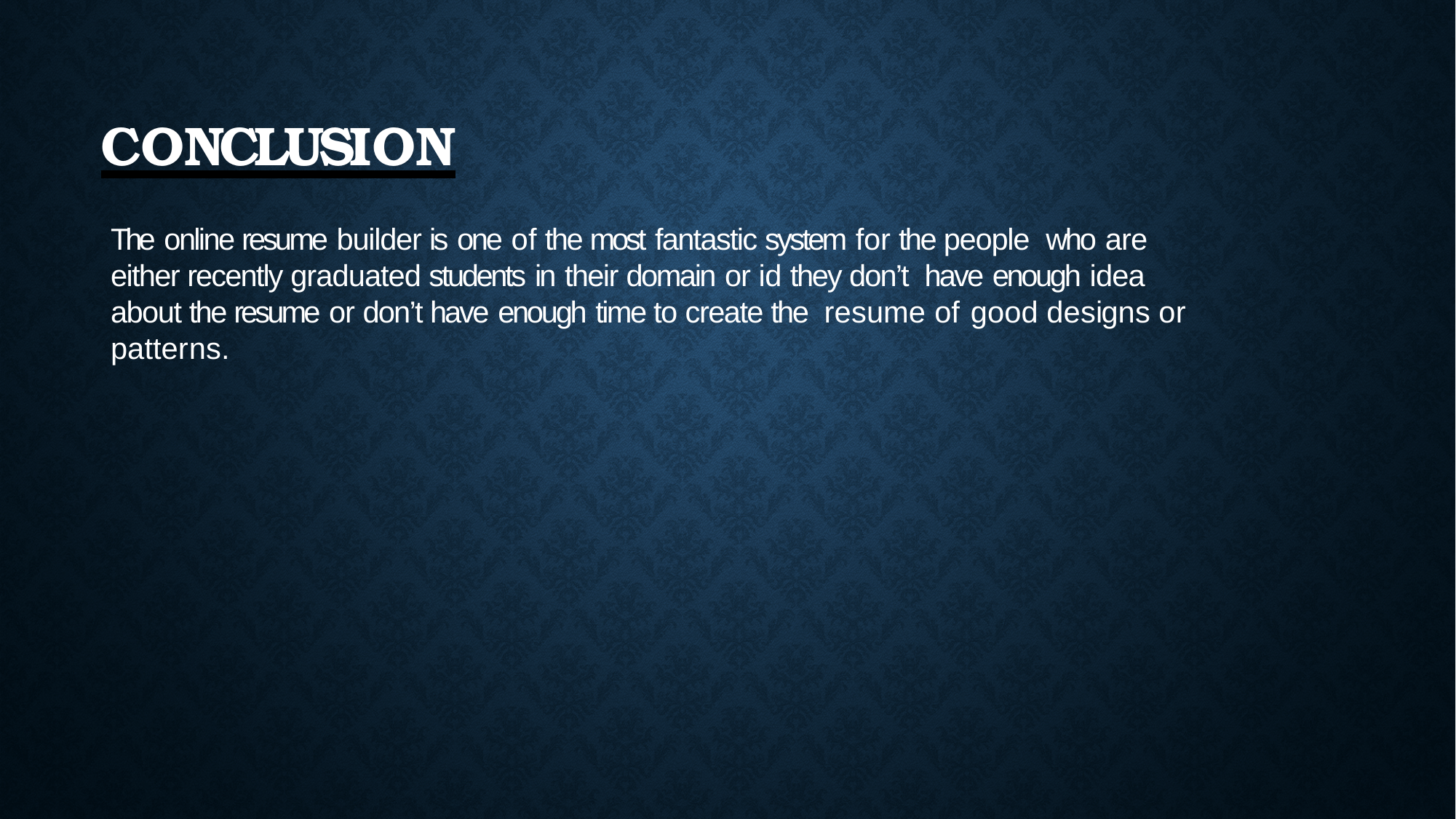

# CONCLUSION
The online resume builder is one of the most fantastic system for the people  who are either recently graduated students in their domain or id they don’t  have enough idea about the resume or don’t have enough time to create the  resume of good designs or patterns.